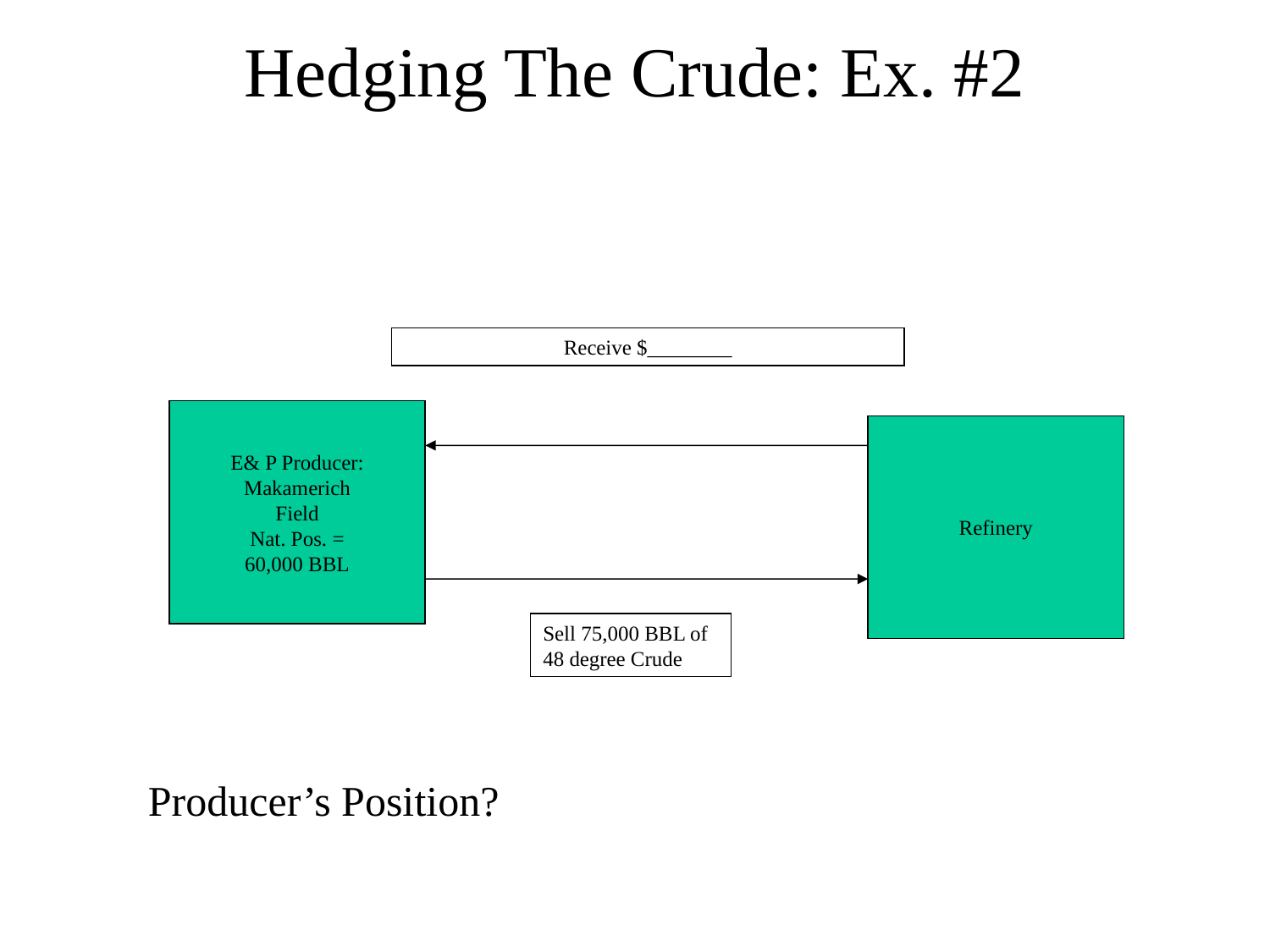

# Hedging The Crude: Ex. #2
Receive $________
E& P Producer:
Makamerich
Field
Nat. Pos. =
60,000 BBL
Refinery

Sell 75,000 BBL of
48 degree Crude
Producer’s Position?